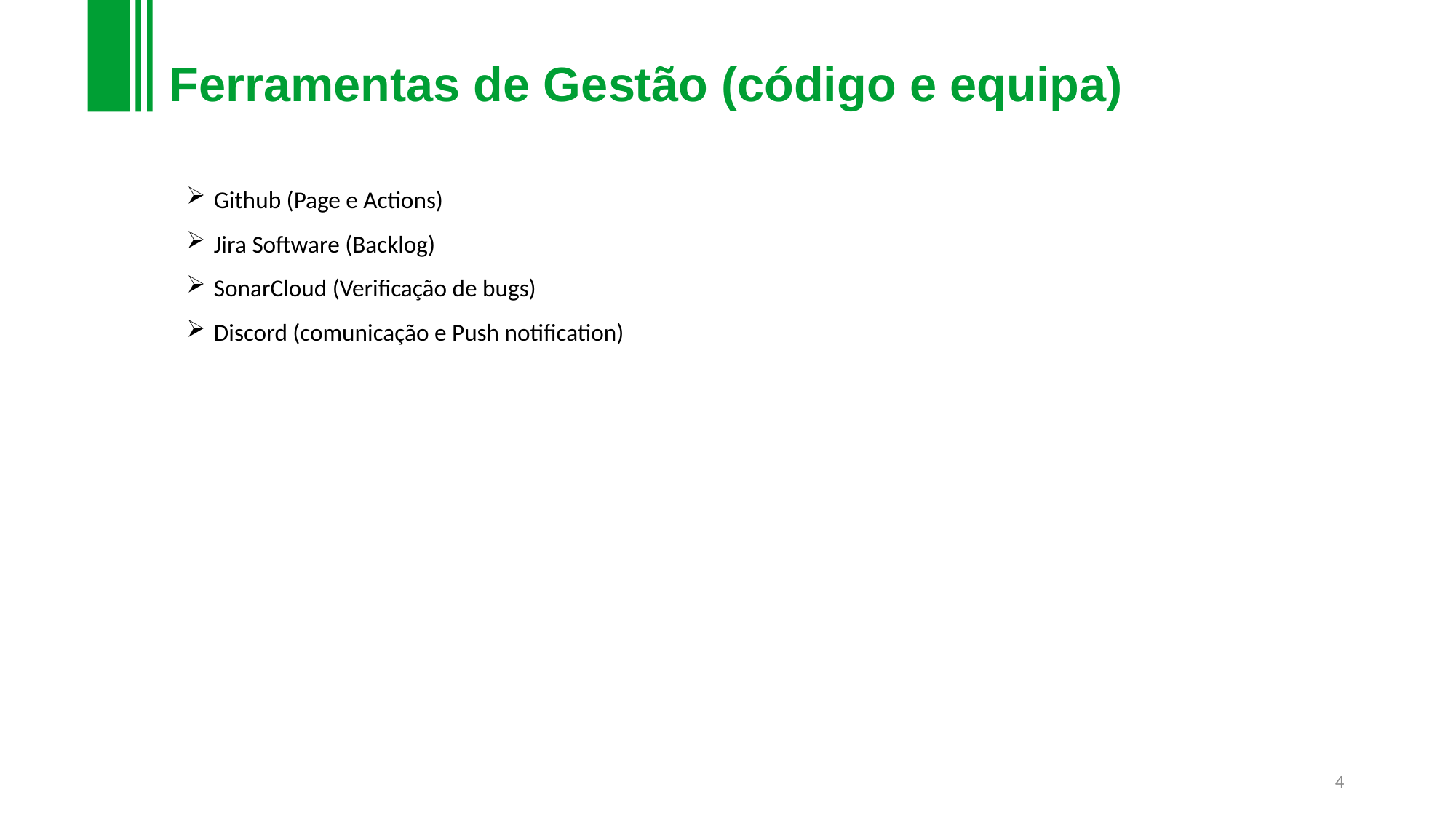

Ferramentas de Gestão (código e equipa)

Github (Page e Actions)
Jira Software (Backlog)
SonarCloud (Verificação de bugs)
Discord (comunicação e Push notification)

4